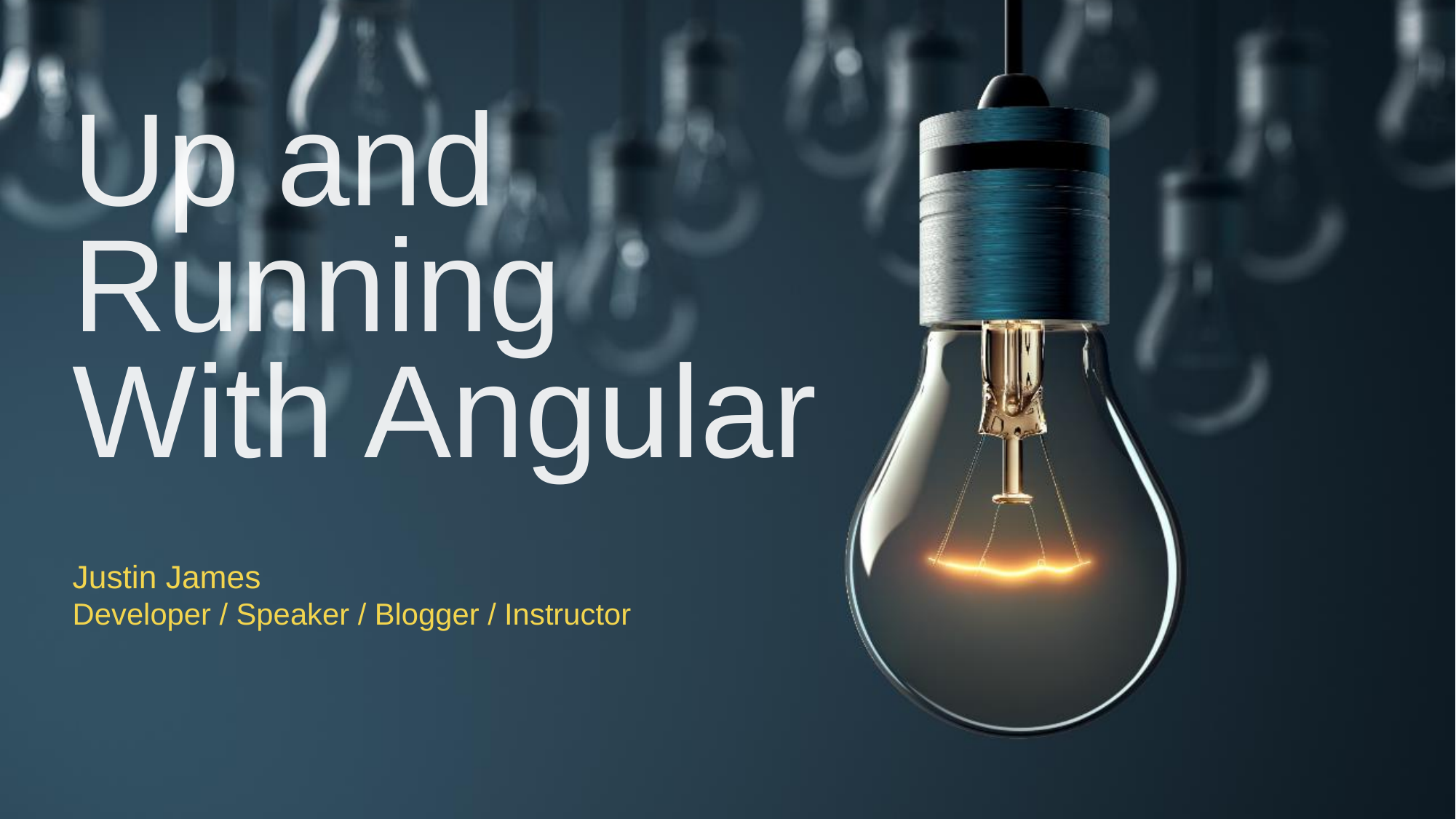

# Up and Running With Angular
Justin James
Developer / Speaker / Blogger / Instructor